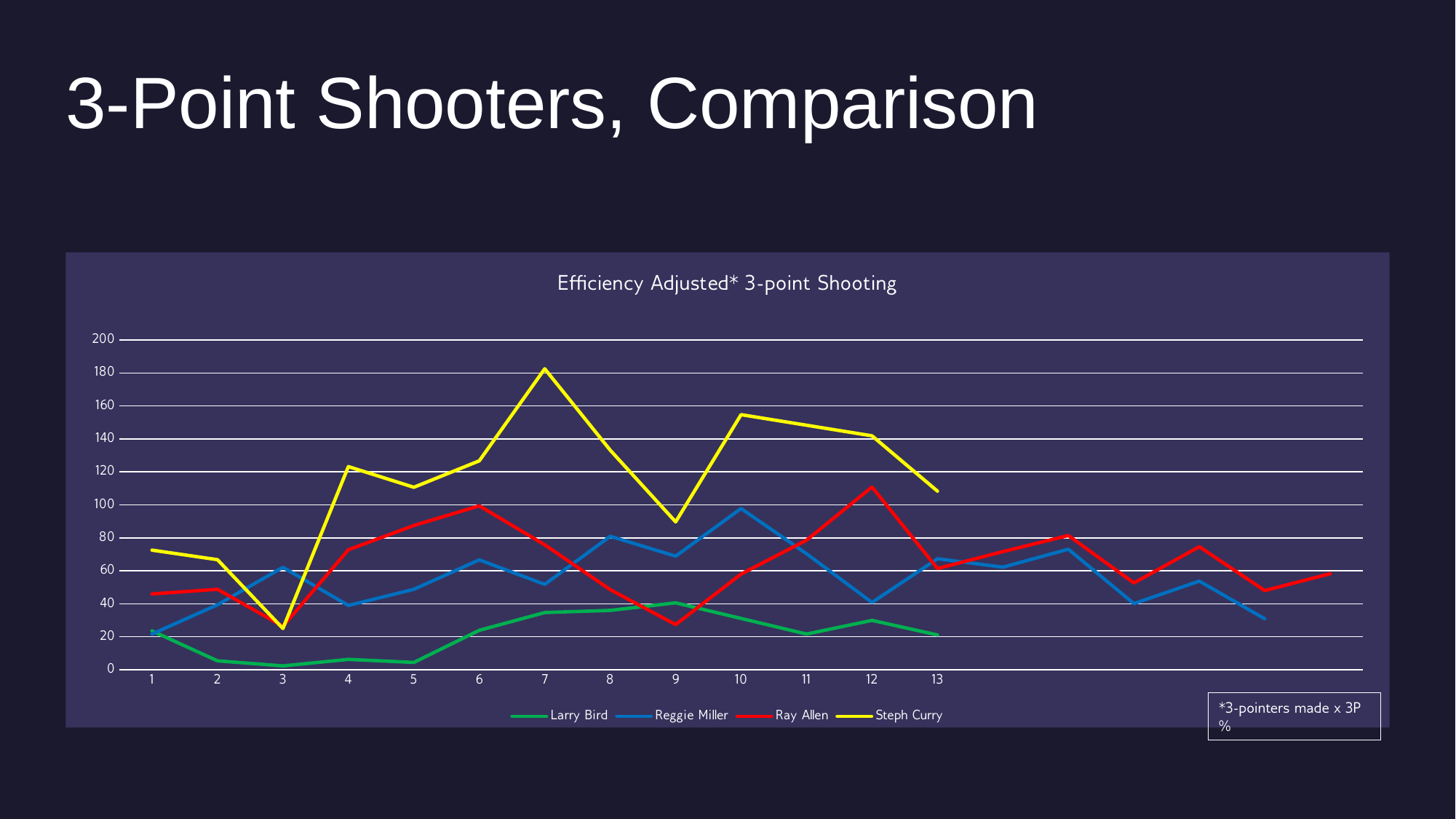

# 3-Point Shooters, Comparison

### Chart: Efficiency Adjusted* 3-point Shooting

| Category | Larry Bird | Reggie Miller | Ray Allen | Steph Curry |
|---|---|---|---|---|
*3-pointers made x 3P%